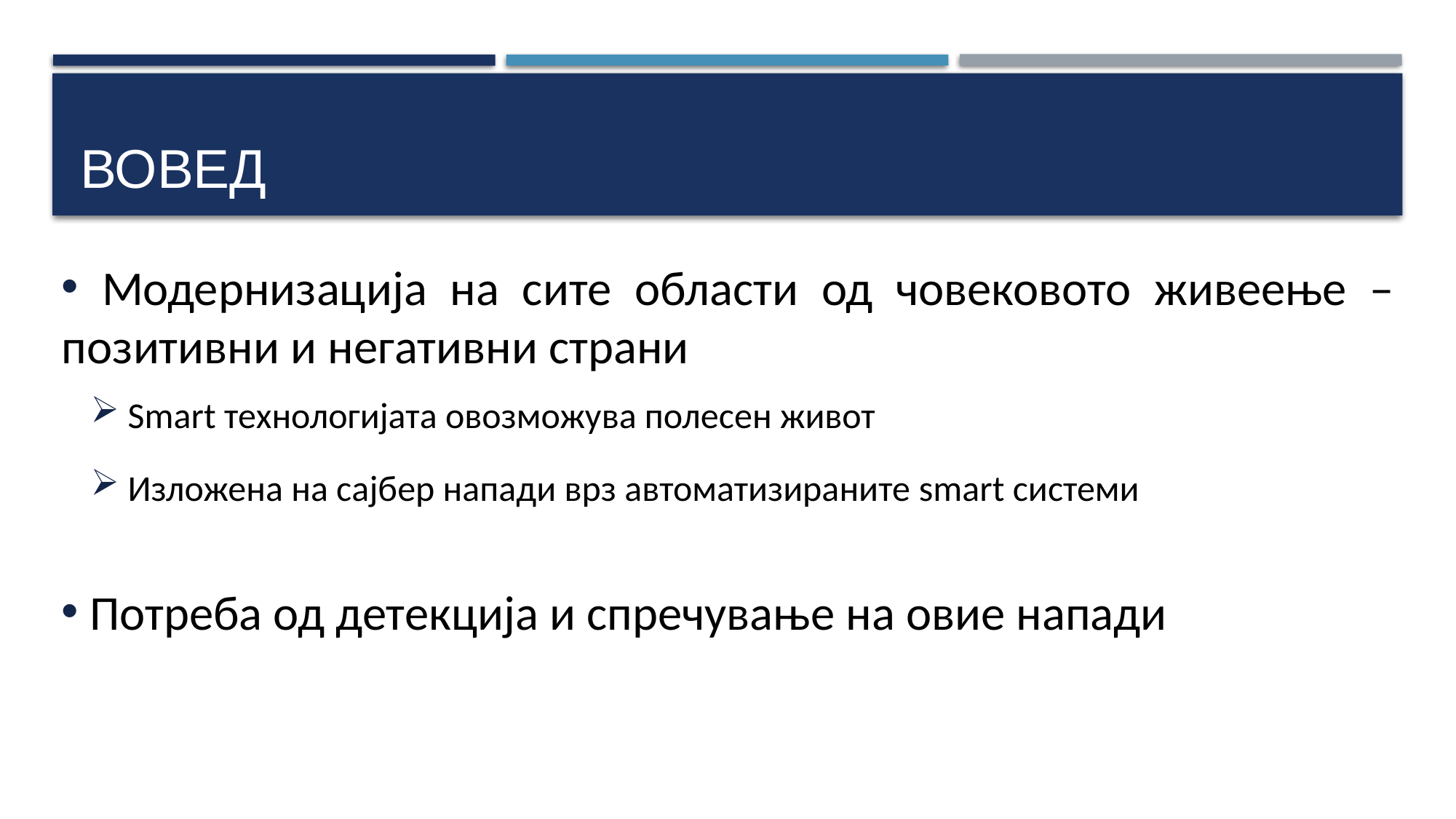

# Вовед
 Модернизација на сите области од човековото живеење – позитивни и негативни страни

 Smart технологијата овозможува полесен живот

 Изложена на сајбер напади врз автоматизираните smart системи

 Потреба од детекција и спречување на овие напади